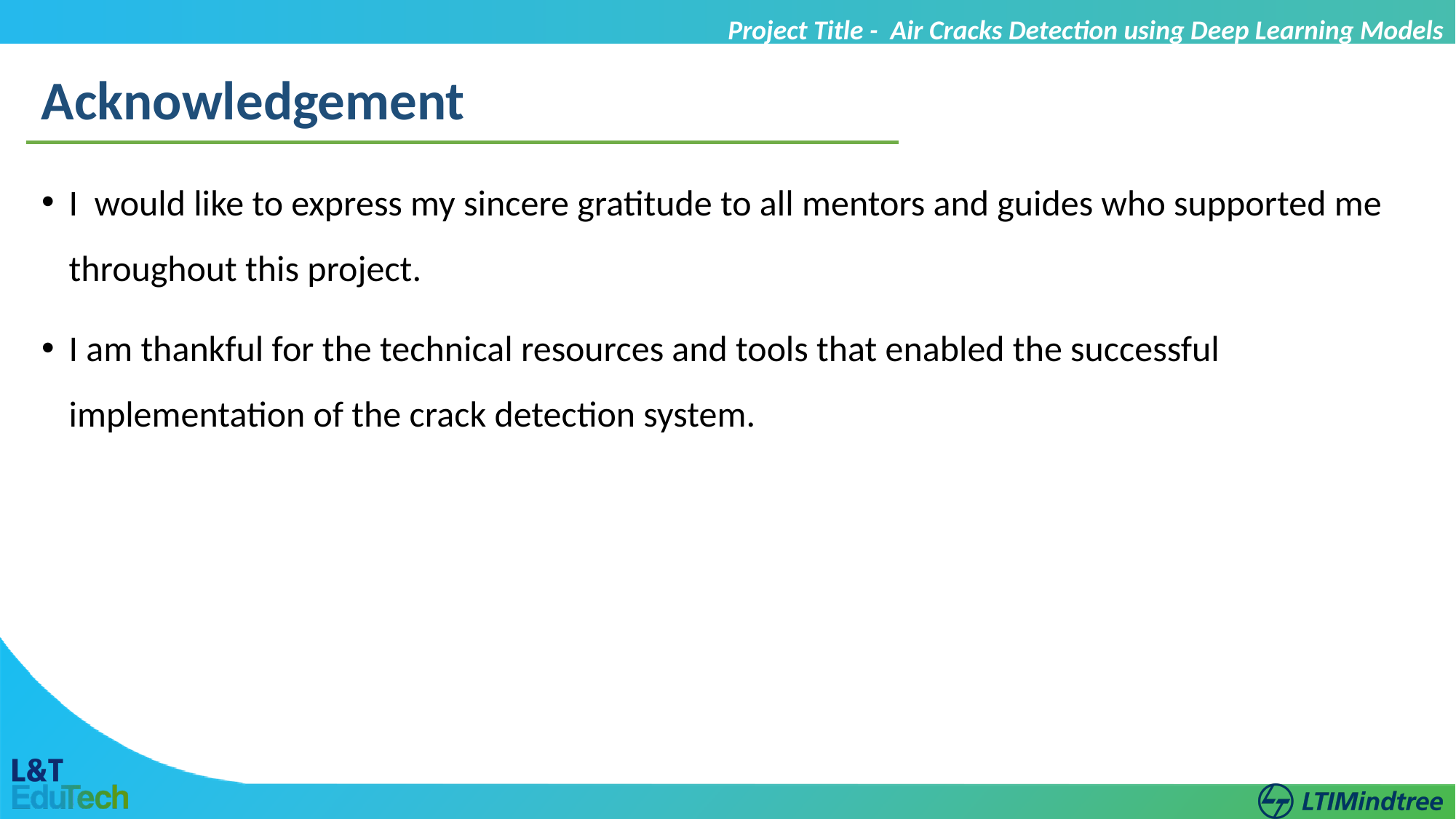

Project Title -  Air Cracks Detection using Deep Learning Models

Acknowledgement
I  would like to express my sincere gratitude to all mentors and guides who supported me throughout this project.
I am thankful for the technical resources and tools that enabled the successful implementation of the crack detection system.